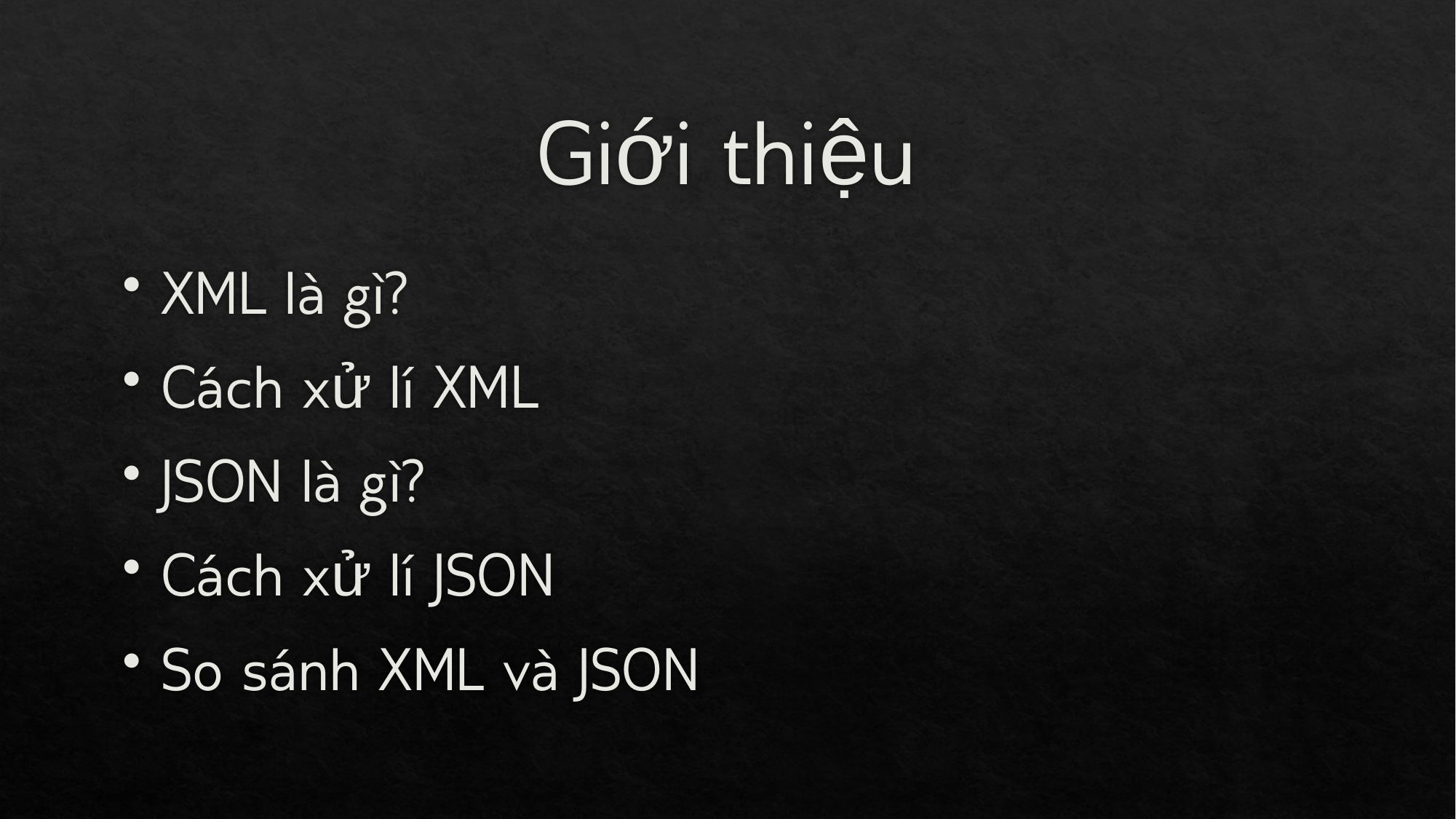

# Giới thiệu
XML là gì?
Cách xử lí XML
JSON là gì?
Cách xử lí JSON
So sánh XML và JSON